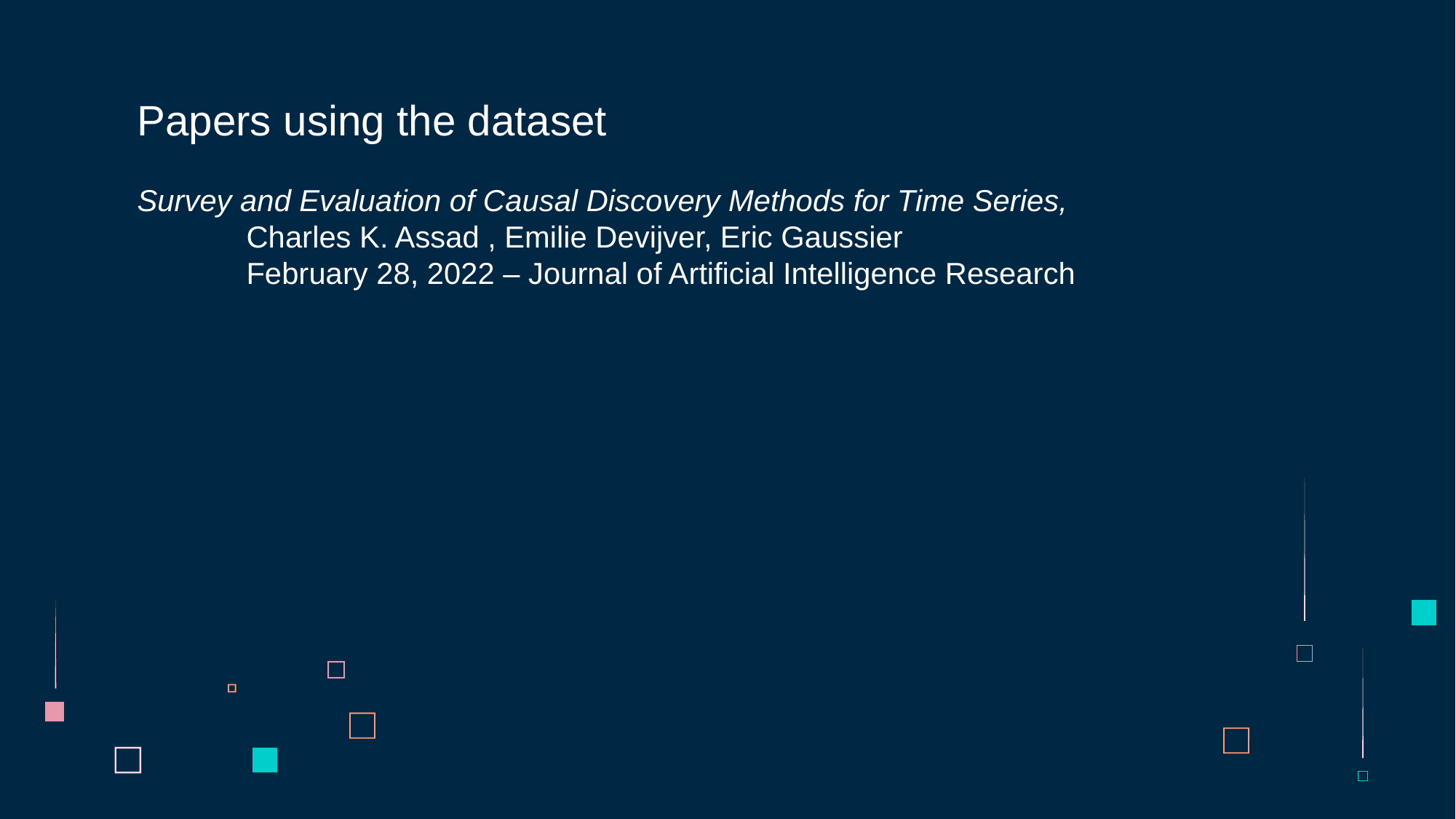

Papers using the dataset

Survey and Evaluation of Causal Discovery Methods for Time Series,
	Charles K. Assad , Emilie Devijver, Eric Gaussier
	February 28, 2022 – Journal of Artificial Intelligence Research